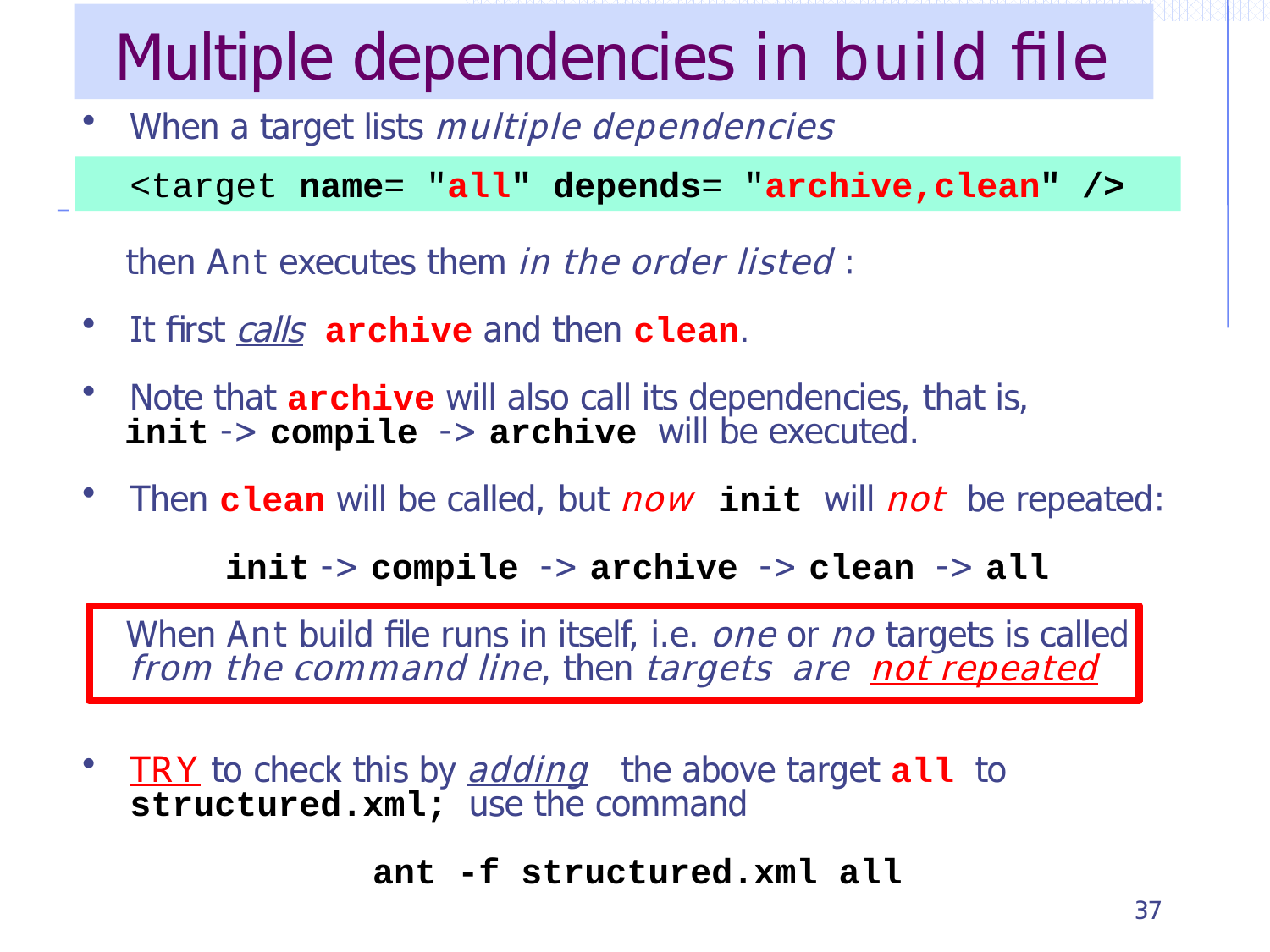

# Multiple dependencies in build file
When a target lists multiple dependencies

    then Ant executes them in the order listed :

It first calls  archive and then clean.

Note that archive will also call its dependencies, that is,
  init -> compile -> archive will be executed.

Then clean will be called, but now  init will not  be repeated:

init -> compile -> archive -> clean -> all

    When Ant build file runs in itself, i.e. one or no targets is called from the command line, then targets  are  not repeated

TRY to check this by adding   the above target all to structured.xml;  use the command

ant -f structured.xml all
  <target name= "all" depends= "archive,clean" />

37